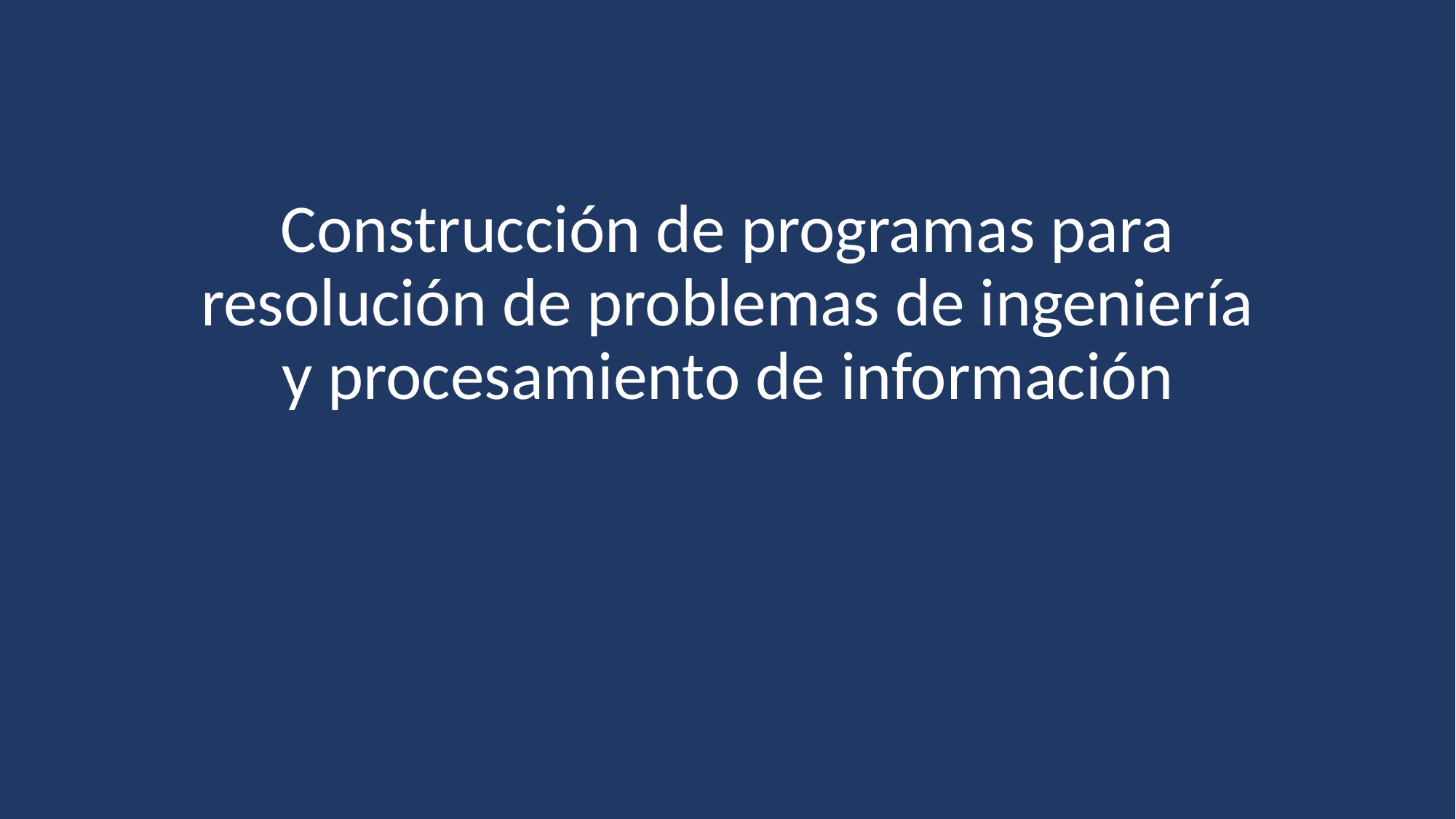

# Construcción de programas para resolución de problemas de ingeniería y procesamiento de información